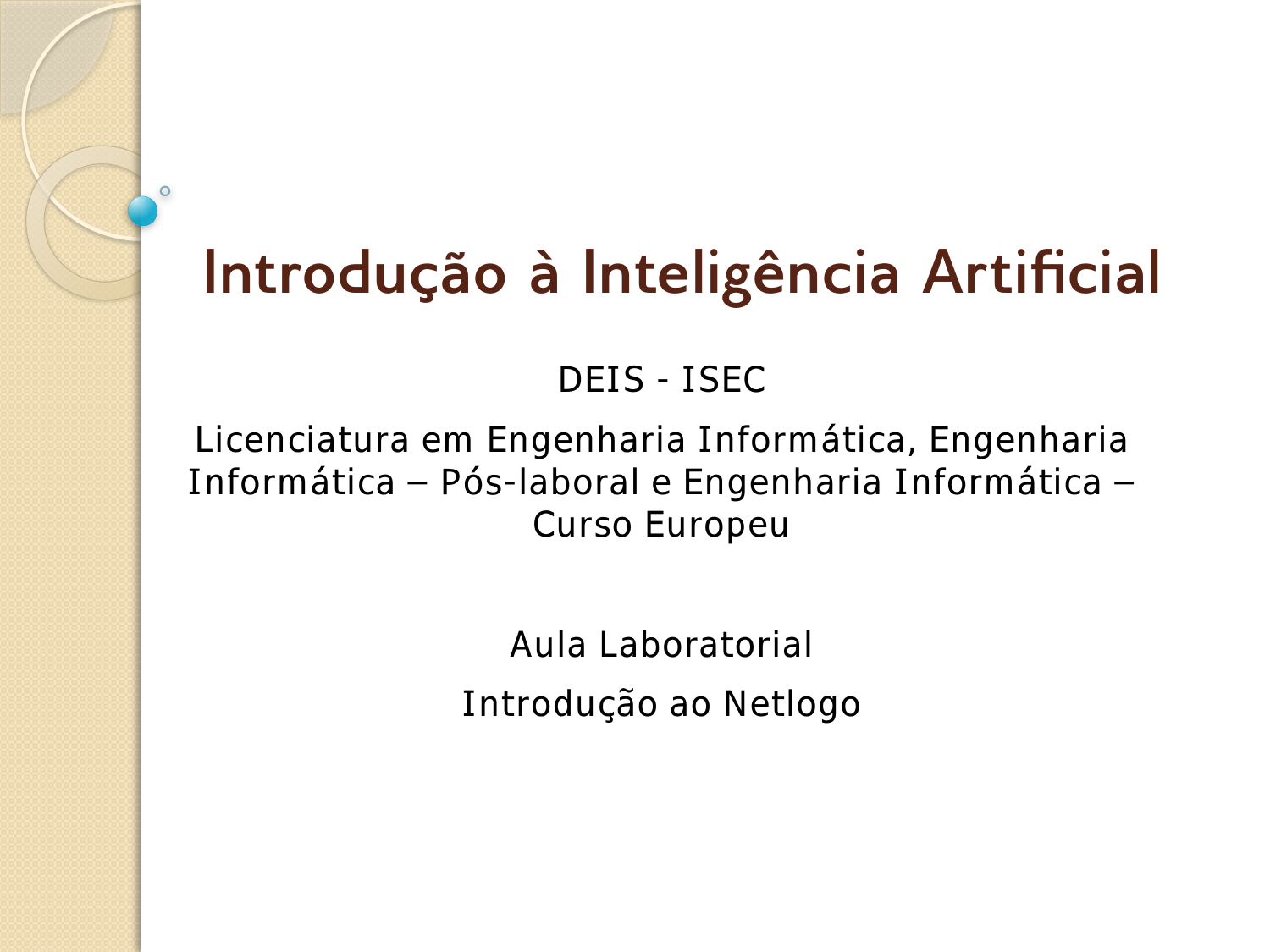

# Introdução à Inteligência Artificial
DEIS - ISEC
Licenciatura em Engenharia Informática, Engenharia Informática – Pós-laboral e Engenharia Informática – Curso Europeu

Aula Laboratorial
Introdução ao Netlogo